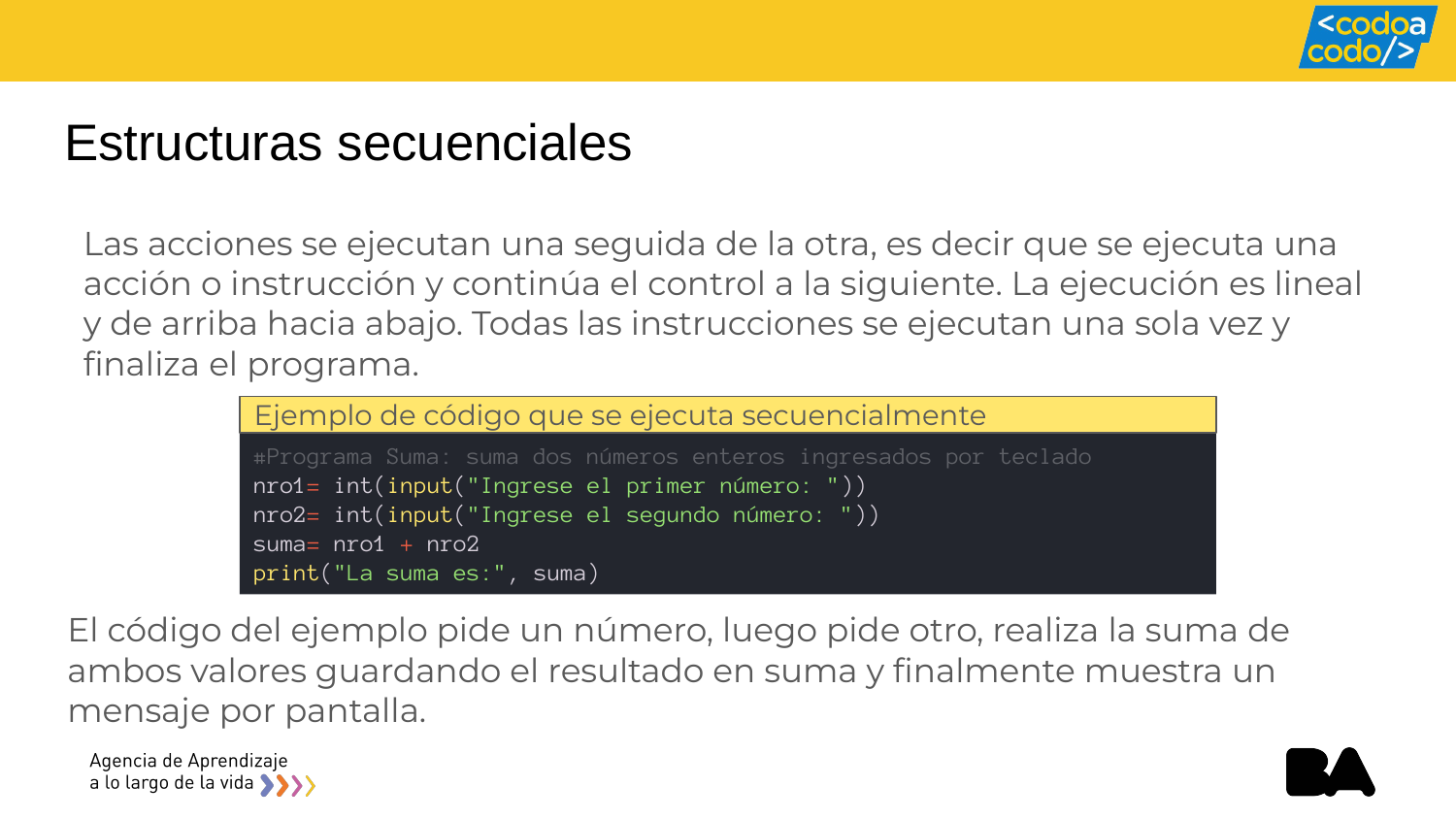

# Estructuras secuenciales
Las acciones se ejecutan una seguida de la otra, es decir que se ejecuta una acción o instrucción y continúa el control a la siguiente. La ejecución es lineal y de arriba hacia abajo. Todas las instrucciones se ejecutan una sola vez y finaliza el programa.

Ejemplo de código que se ejecuta secuencialmente
#Programa Suma: suma dos números enteros ingresados por teclado
nro1= int(input("Ingrese el primer número: "))
nro2= int(input("Ingrese el segundo número: "))
suma= nro1 + nro2
print("La suma es:", suma)
El código del ejemplo pide un número, luego pide otro, realiza la suma de ambos valores guardando el resultado en suma y finalmente muestra un mensaje por pantalla.